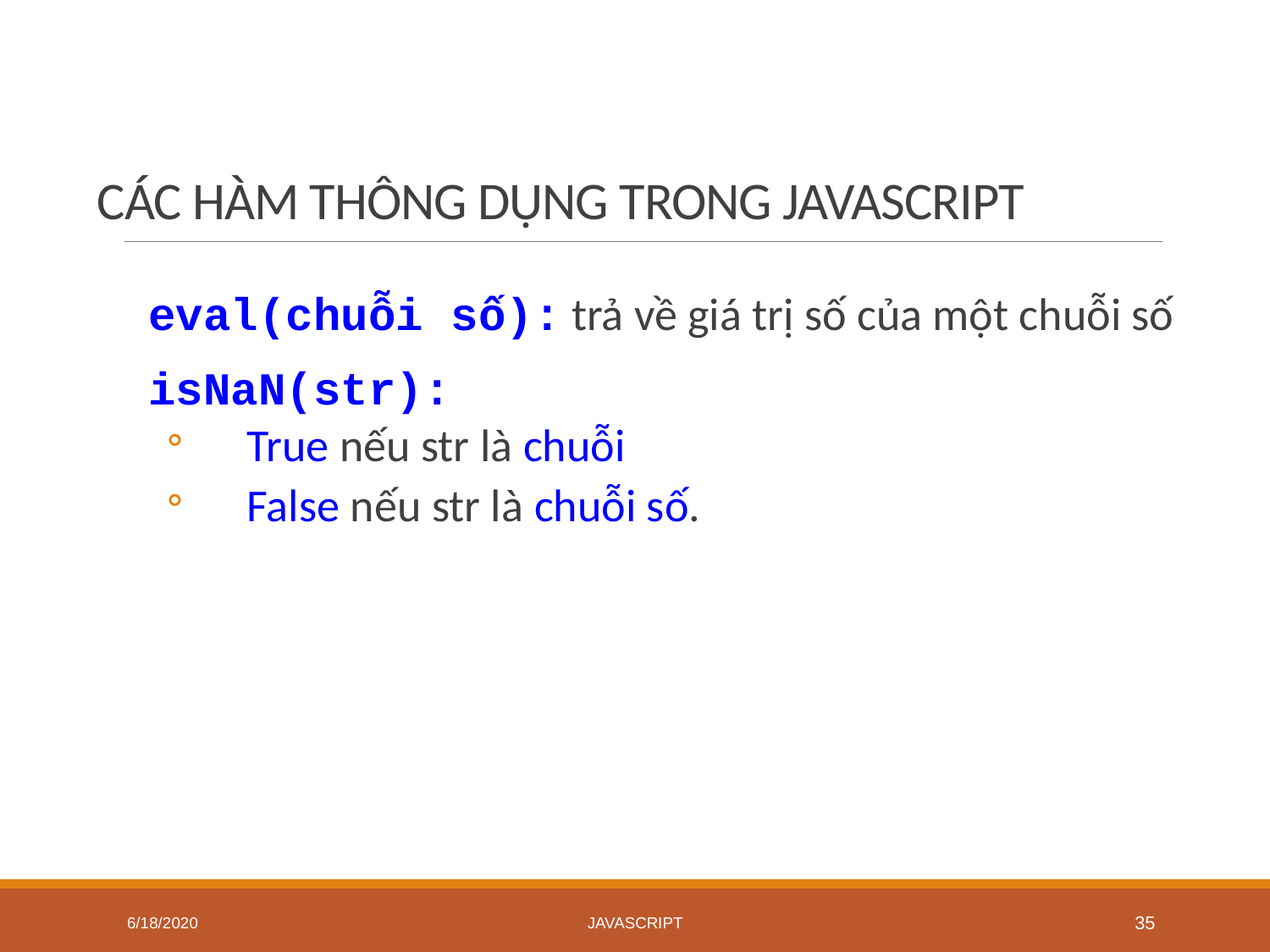

# CÁC HÀM THÔNG DỤNG TRONG JAVASCRIPT
eval(chuỗi số): trả về giá trị số của một chuỗi số
isNaN(str):
True nếu str là chuỗi
False nếu str là chuỗi số.

6/18/2020
JavaScript
35